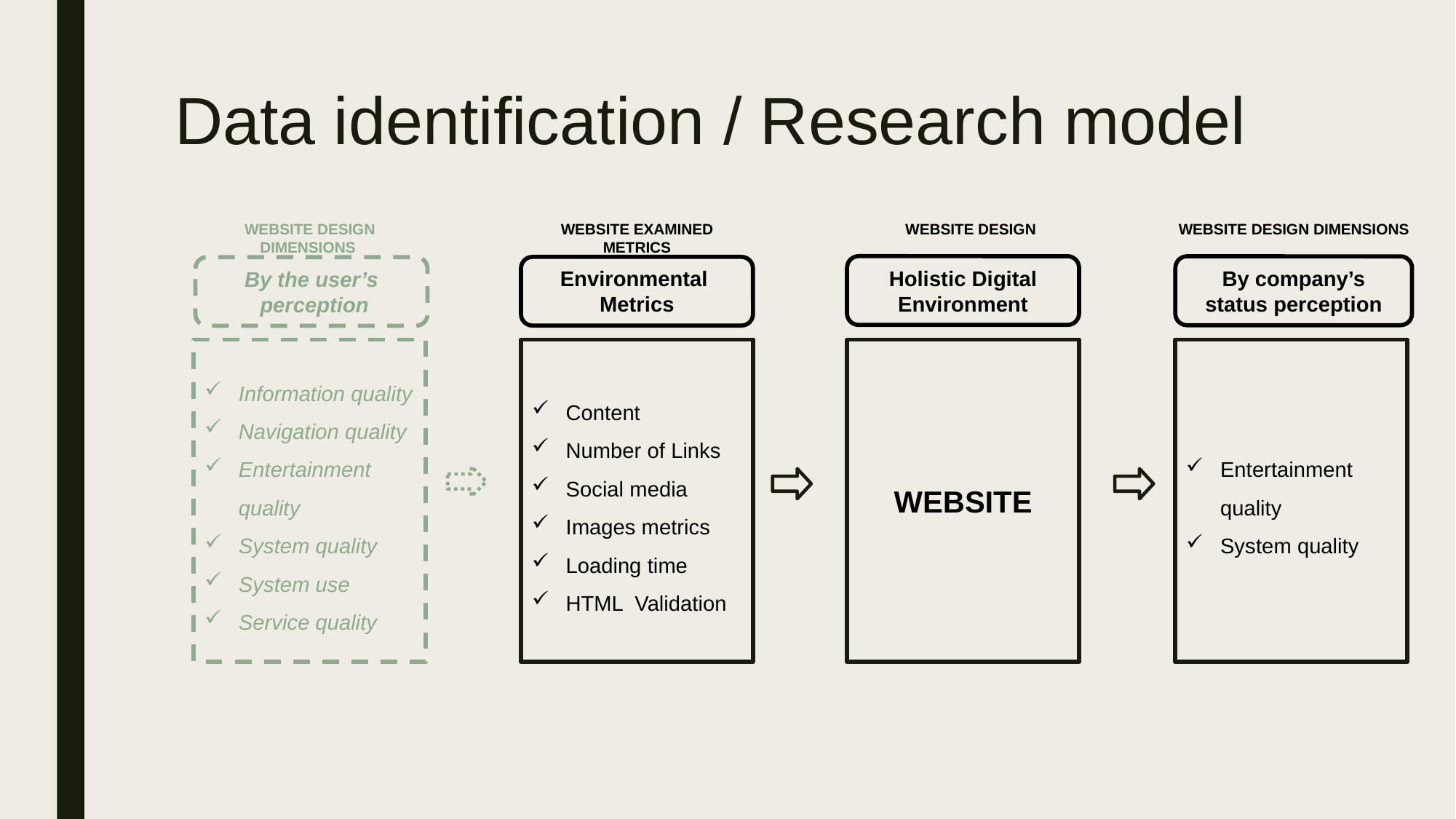

# Data identification / Research model
WEBSITE DESIGN DIMENSIONS
WEBSITE DESIGN
WEBSITE DESIGN DIMENSIONS
WEBSITE EXAMINED METRICS
Holistic Digital Environment
By company’s status perception
Environmental
Metrics
By the user’s
 perception
Information quality
Navigation quality
Entertainment quality
System quality
System use
Service quality
Content
Number of Links
Social media
Images metrics
Loading time
HTML  Validation
WEBSITE
Entertainment quality
System quality